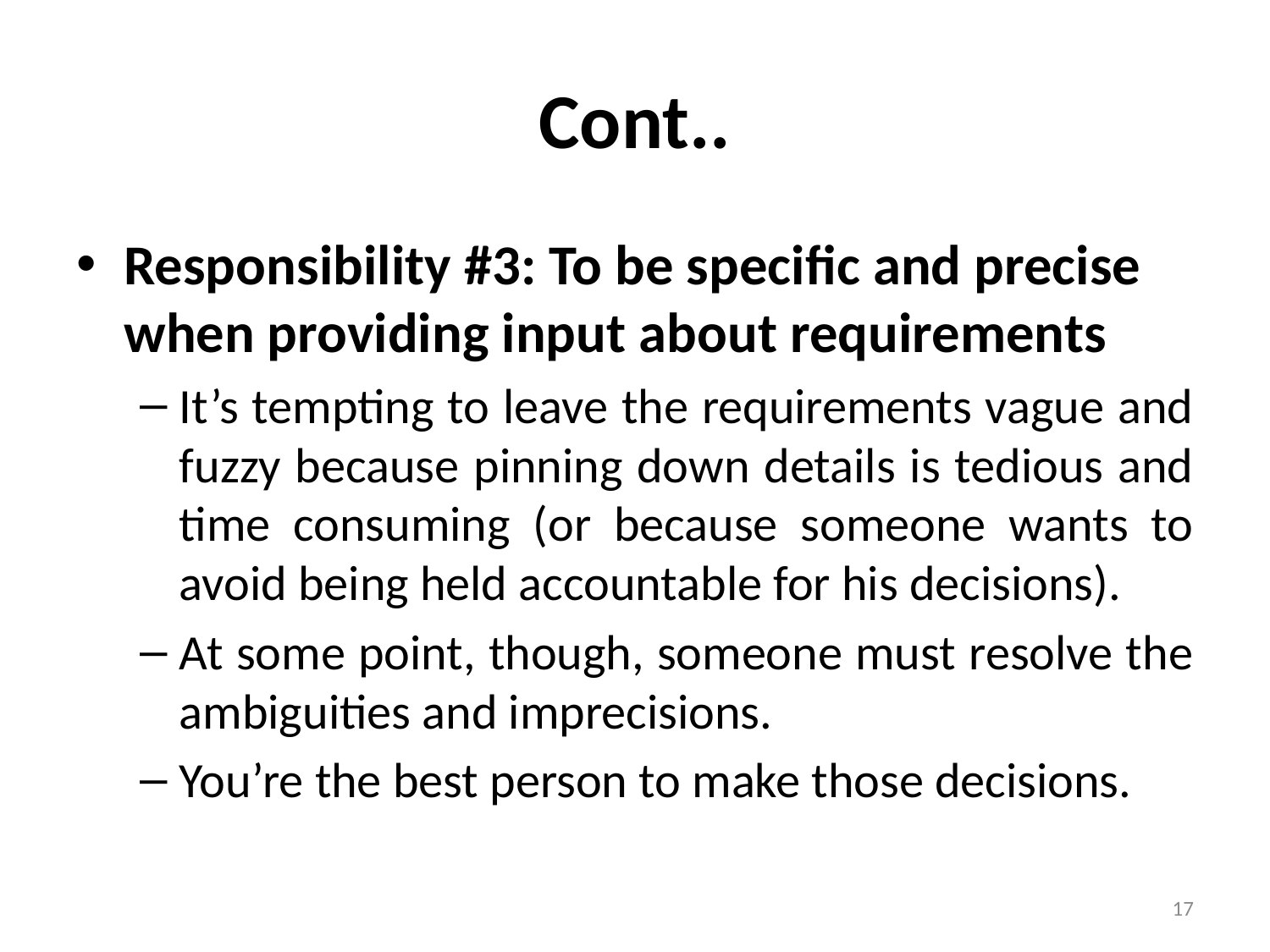

# Cont..
Responsibility #3: To be specific and precise when providing input about requirements
It’s tempting to leave the requirements vague and fuzzy because pinning down details is tedious and time consuming (or because someone wants to avoid being held accountable for his decisions).
At some point, though, someone must resolve the ambiguities and imprecisions.
You’re the best person to make those decisions.
17